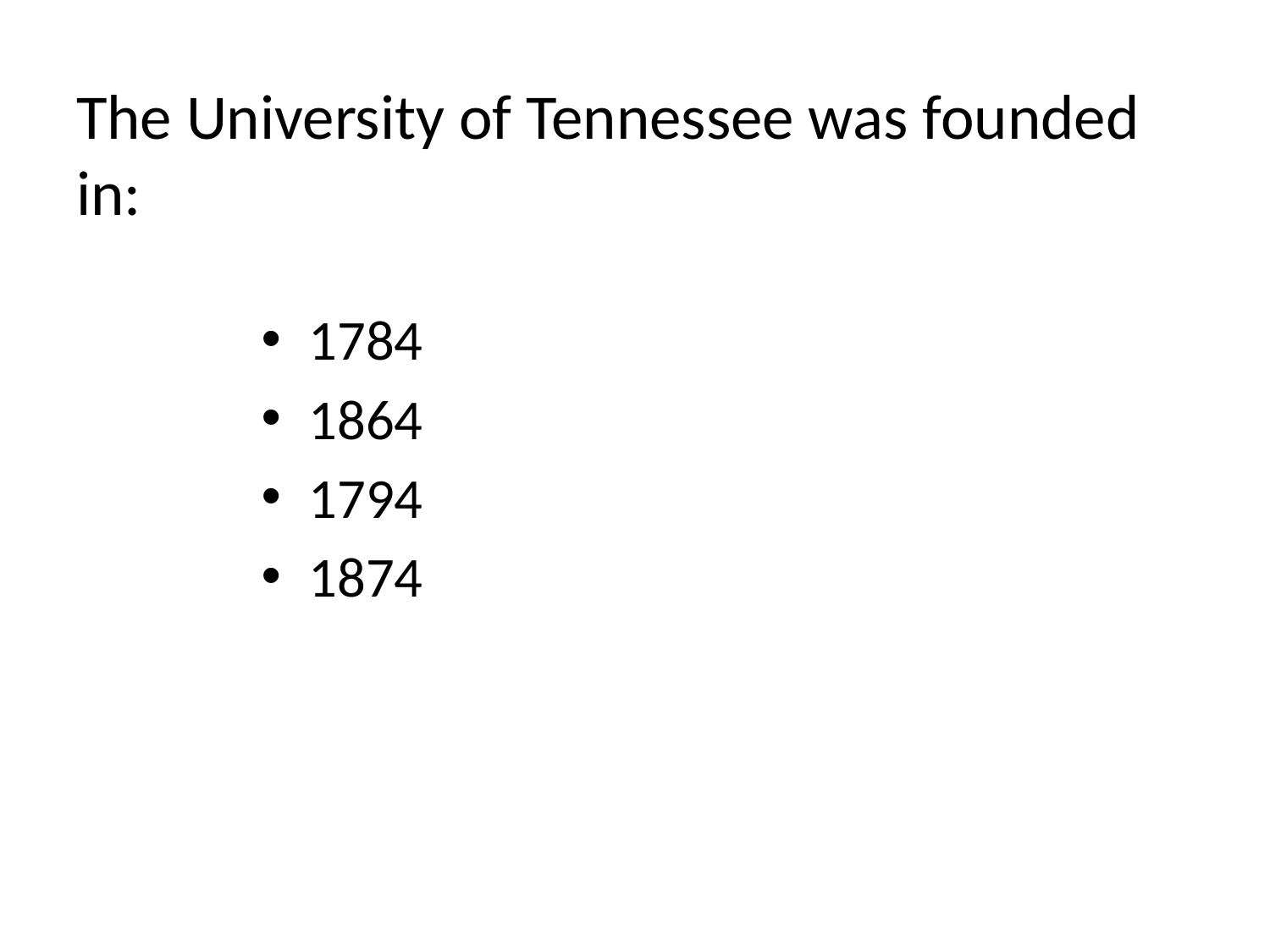

# The University of Tennessee was founded in:
1784
1864
1794
1874